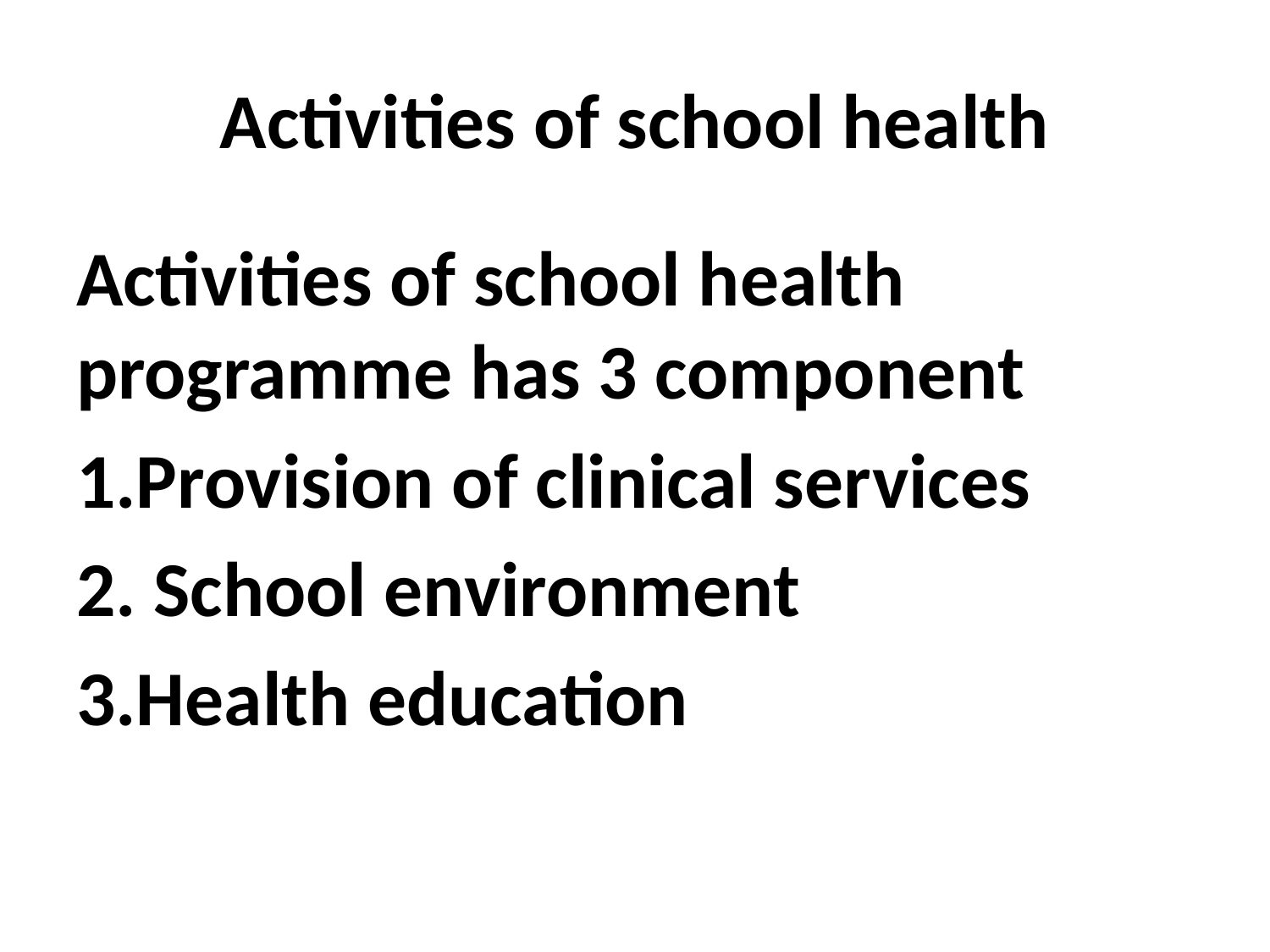

# Activities of school health
Activities of school health programme has 3 component
1.Provision of clinical services
2. School environment
3.Health education